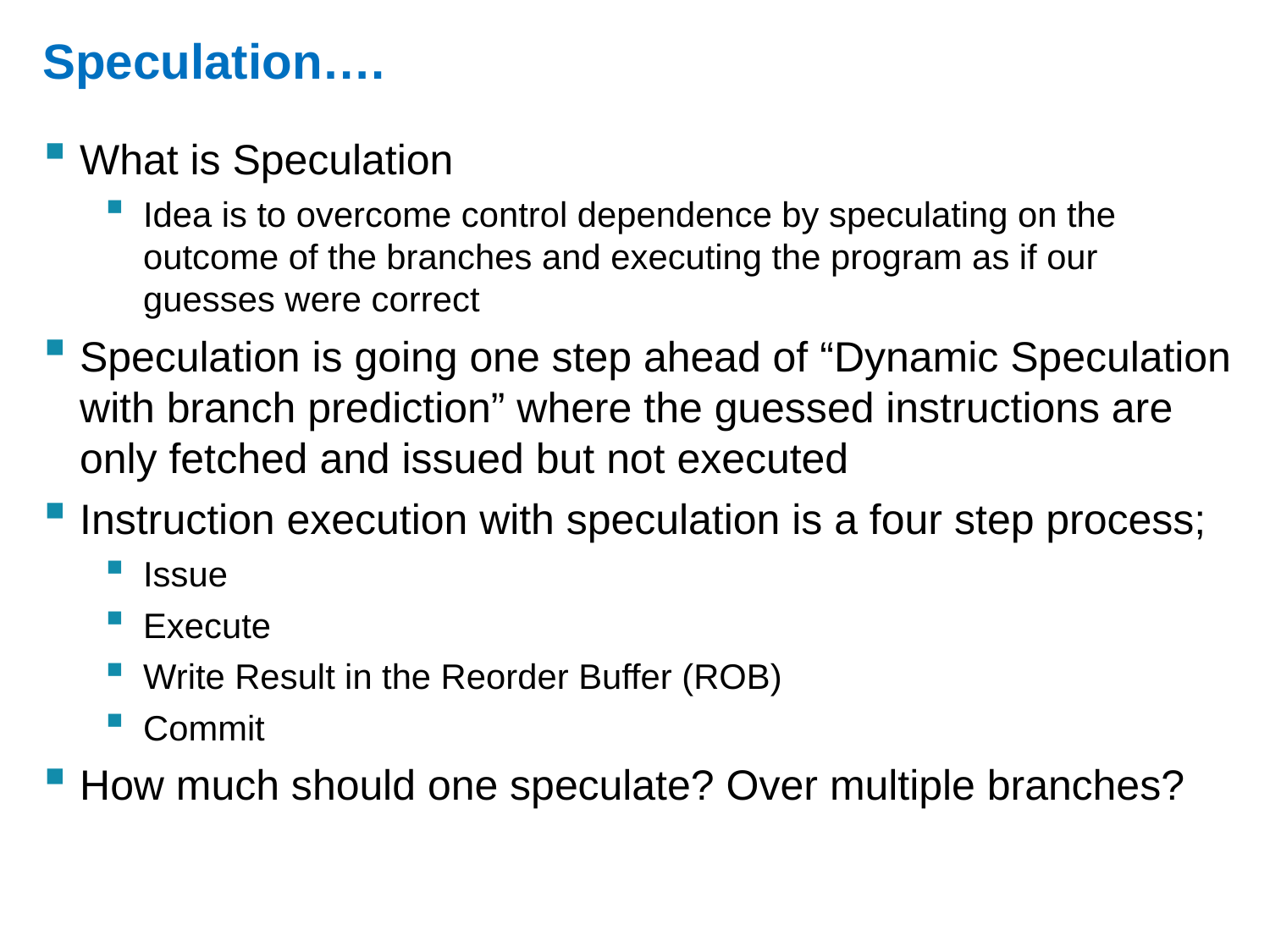

# Speculation….
What is Speculation
Idea is to overcome control dependence by speculating on the outcome of the branches and executing the program as if our guesses were correct
Speculation is going one step ahead of “Dynamic Speculation with branch prediction” where the guessed instructions are only fetched and issued but not executed
Instruction execution with speculation is a four step process;
Issue
Execute
Write Result in the Reorder Buffer (ROB)
Commit
How much should one speculate? Over multiple branches?